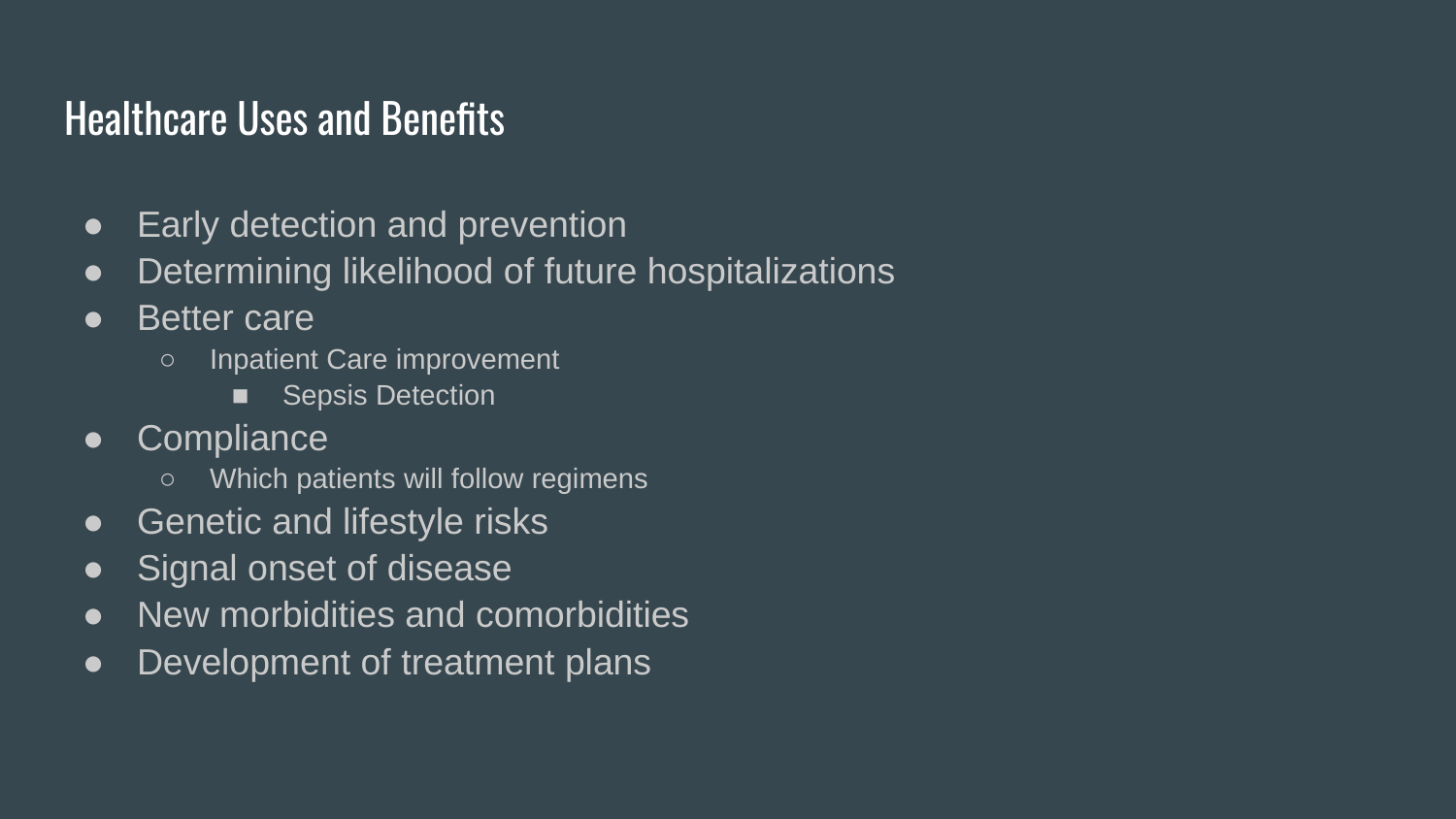

# Healthcare Uses and Benefits
Early detection and prevention
Determining likelihood of future hospitalizations
Better care
Inpatient Care improvement
Sepsis Detection
Compliance
Which patients will follow regimens
Genetic and lifestyle risks
Signal onset of disease
New morbidities and comorbidities
Development of treatment plans